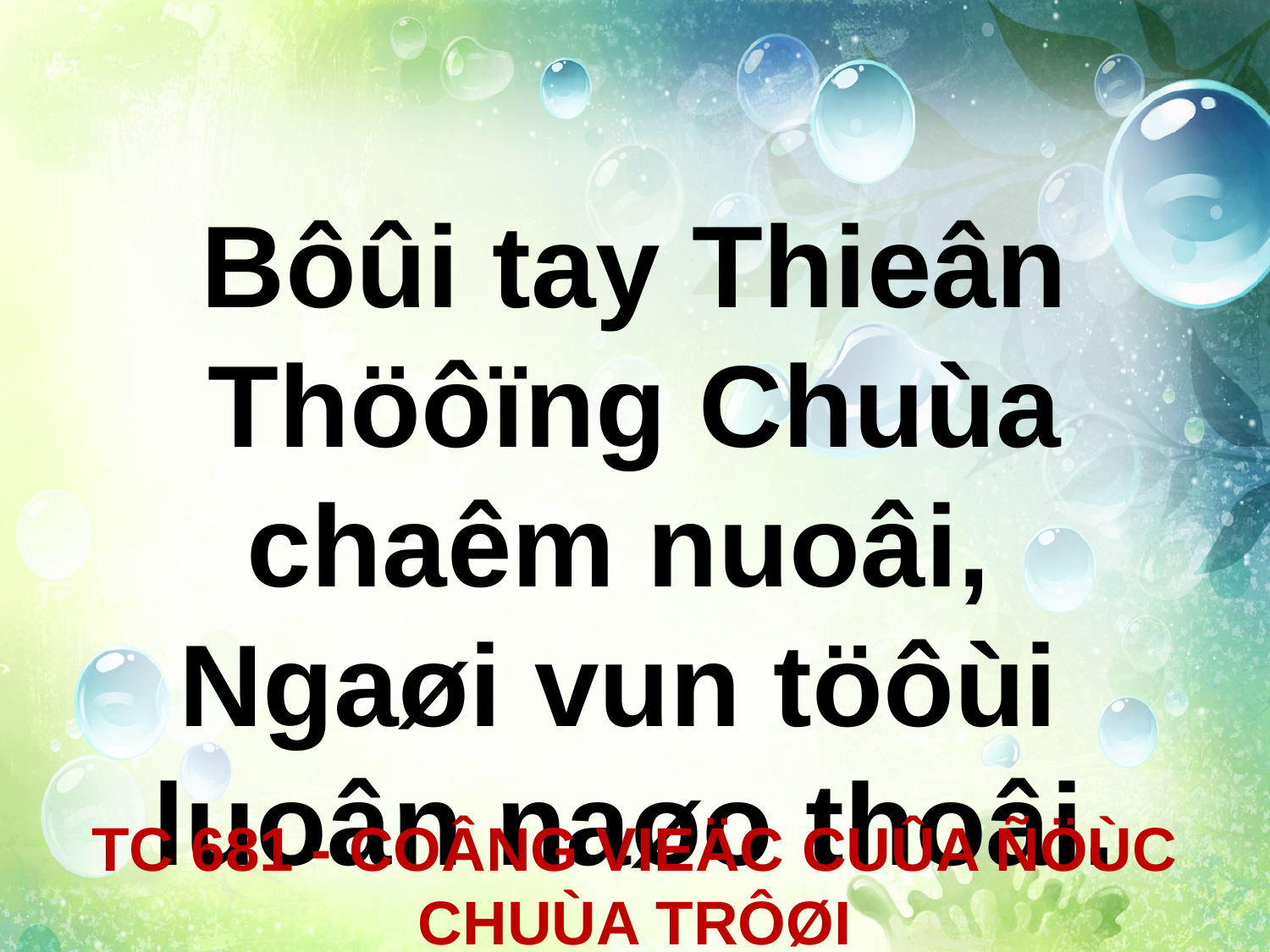

Bôûi tay Thieân Thöôïng Chuùa chaêm nuoâi,
Ngaøi vun töôùi
luoân naøo thoâi.
TC 681 - COÂNG VIEÄC CUÛA ÑÖÙC CHUÙA TRÔØI